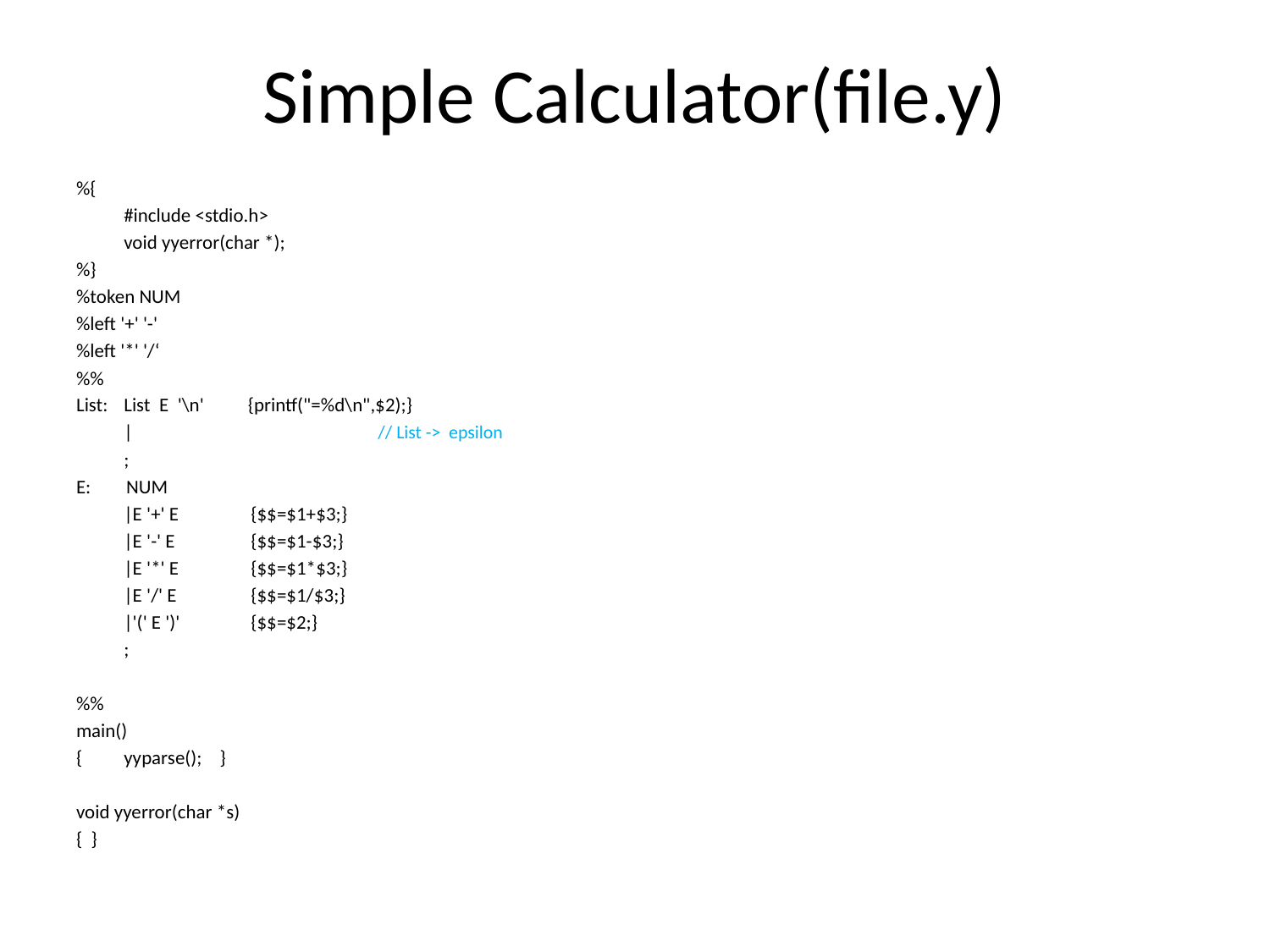

# Simple Calculator(file.y)
%{
	#include <stdio.h>
	void yyerror(char *);
%}
%token NUM
%left '+' '-'
%left '*' '/‘
%%
List: 	List  E  '\n'          {printf("=%d\n",$2);}
	|		// List ->  epsilon
	;
E:        NUM
	|E '+' E 	{$$=$1+$3;}
	|E '-' E 	{$$=$1-$3;}
	|E '*' E 	{$$=$1*$3;}
	|E '/' E 	{$$=$1/$3;}
	|'(' E ')' 	{$$=$2;}
	;

%%
main()
{ 	yyparse();    }

void yyerror(char *s)
{  }